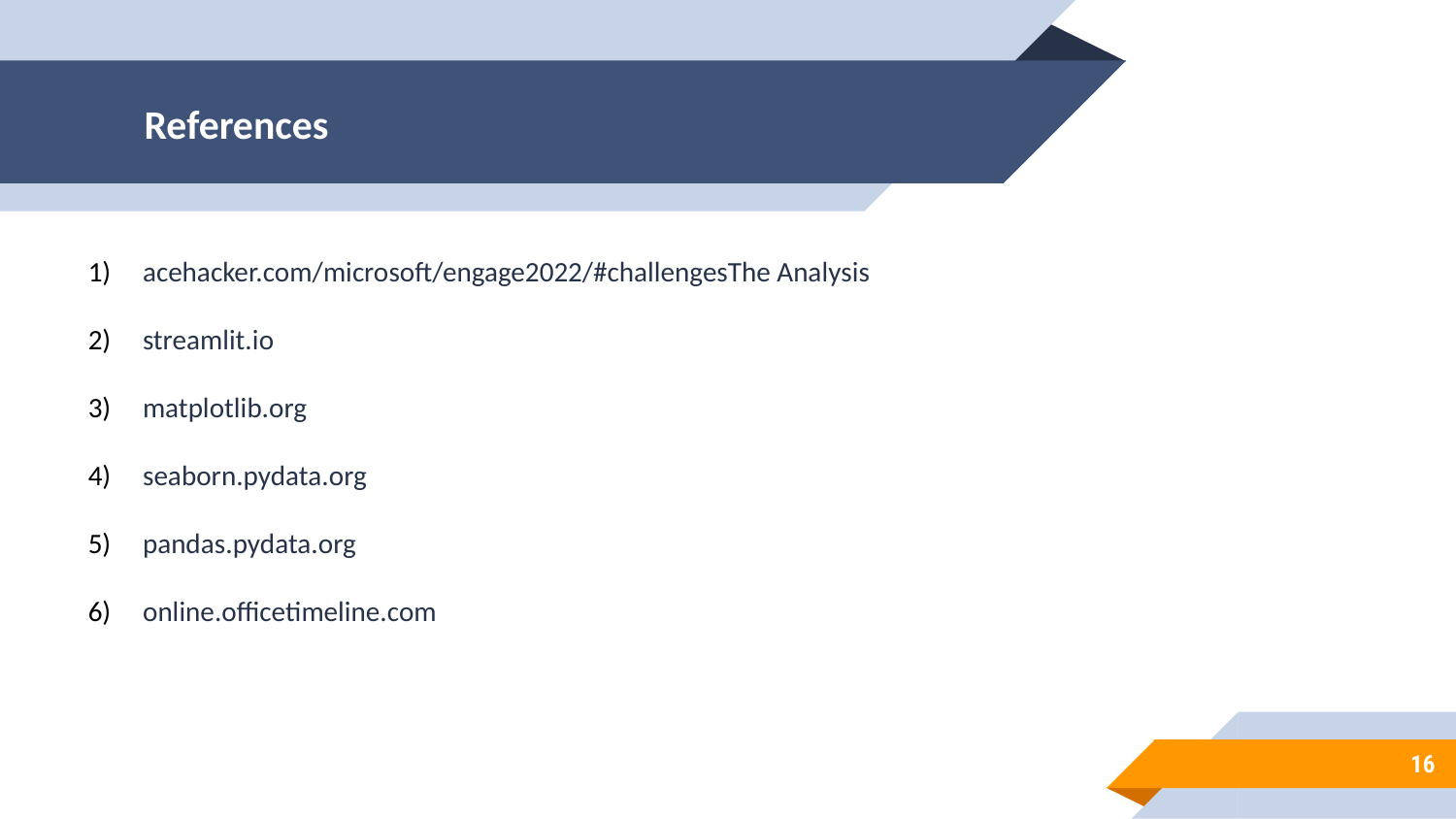

# References
acehacker.com/microsoft/engage2022/#challengesThe Analysis

streamlit.io

matplotlib.org

seaborn.pydata.org

pandas.pydata.org

online.officetimeline.com
16